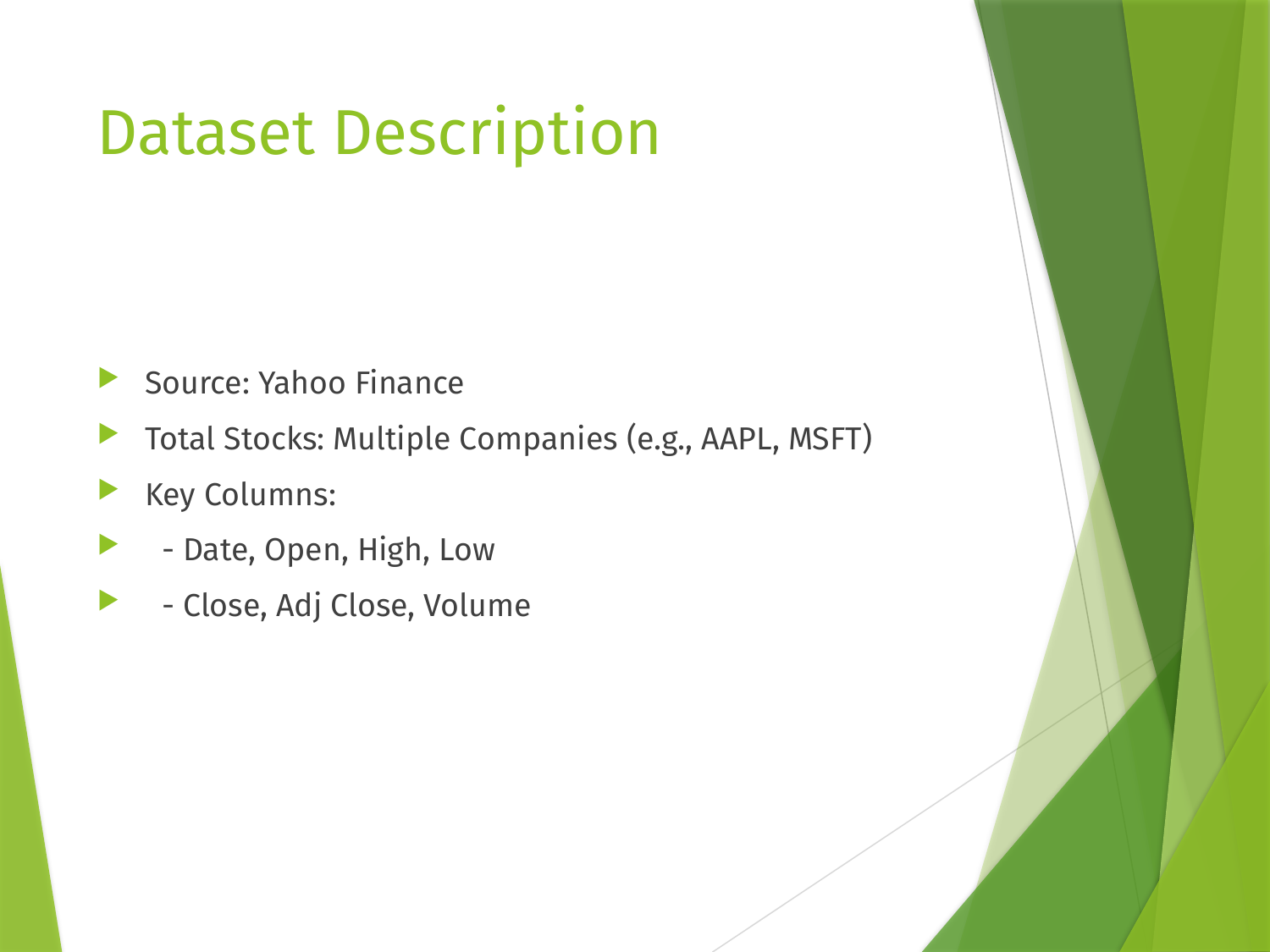

# Dataset Description

Source: Yahoo Finance
Total Stocks: Multiple Companies (e.g., AAPL, MSFT)
Key Columns:
  - Date, Open, High, Low
  - Close, Adj Close, Volume